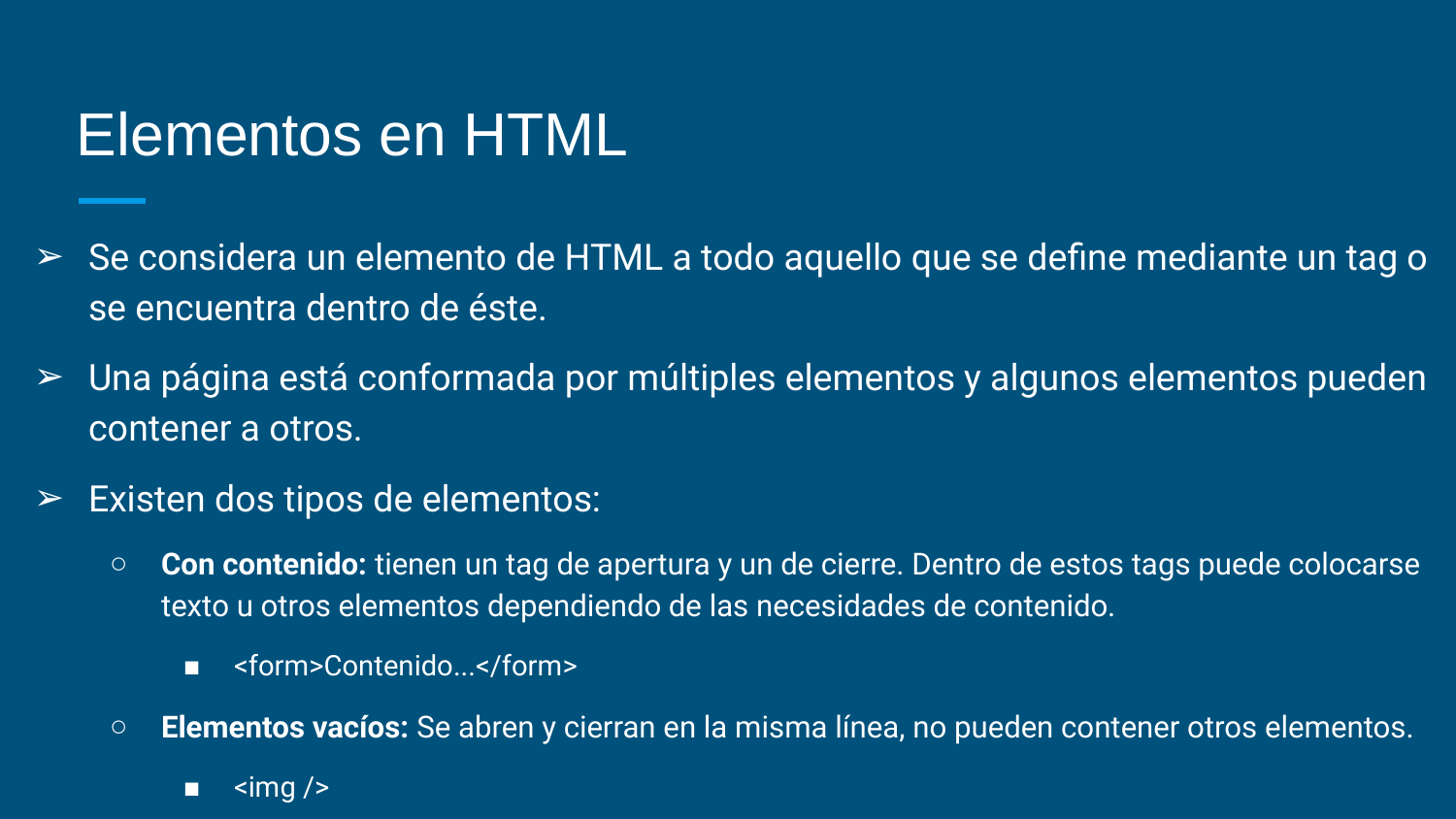

# Elementos en HTML
Se considera un elemento de HTML a todo aquello que se define mediante un tag o se encuentra dentro de éste.
Una página está conformada por múltiples elementos y algunos elementos pueden contener a otros.
Existen dos tipos de elementos:
Con contenido: tienen un tag de apertura y un de cierre. Dentro de estos tags puede colocarse texto u otros elementos dependiendo de las necesidades de contenido.
<form>Contenido...</form>
Elementos vacíos: Se abren y cierran en la misma línea, no pueden contener otros elementos.
<img />